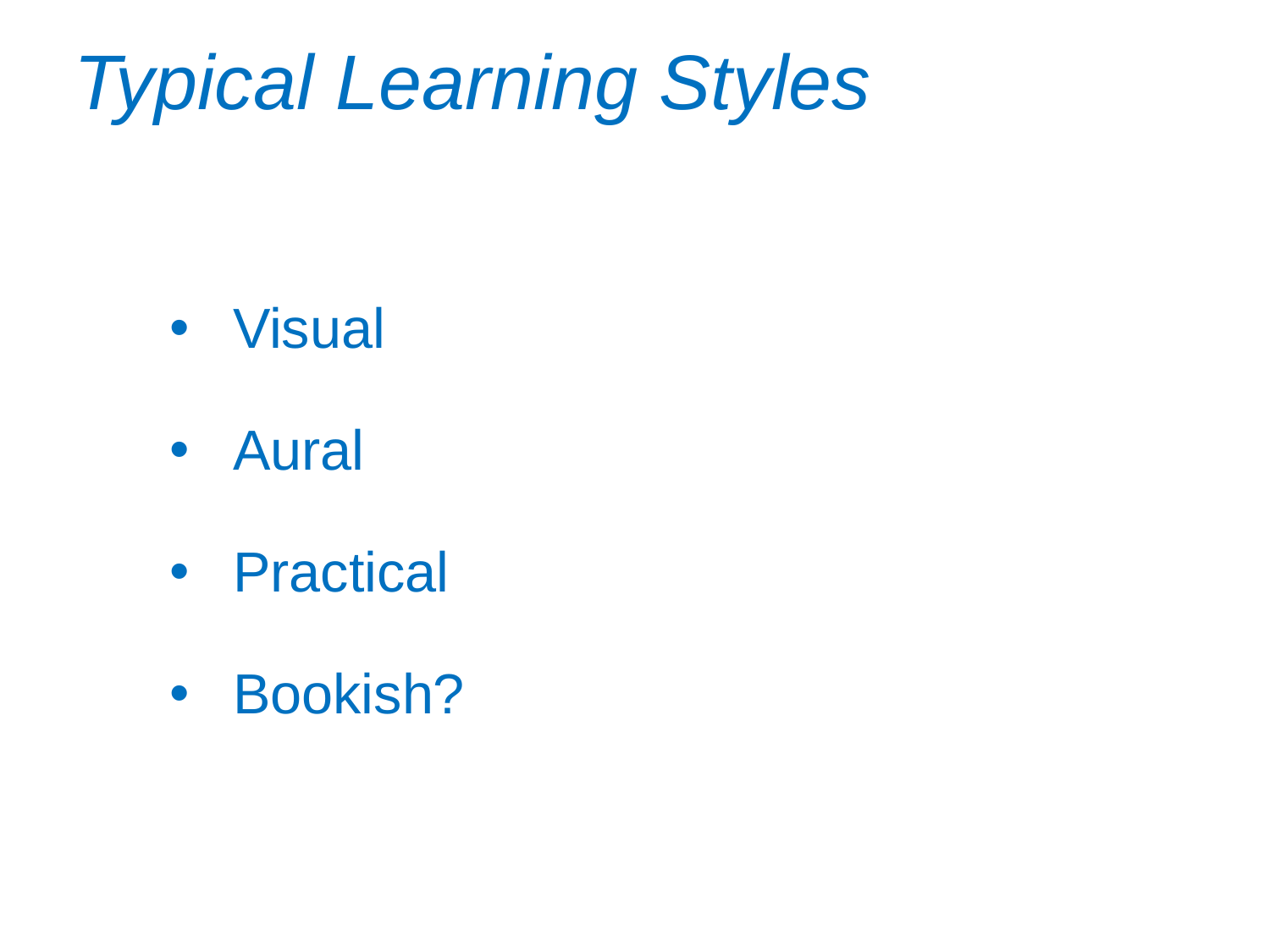

Typical Learning Styles
Visual

Aural

Practical

Bookish?